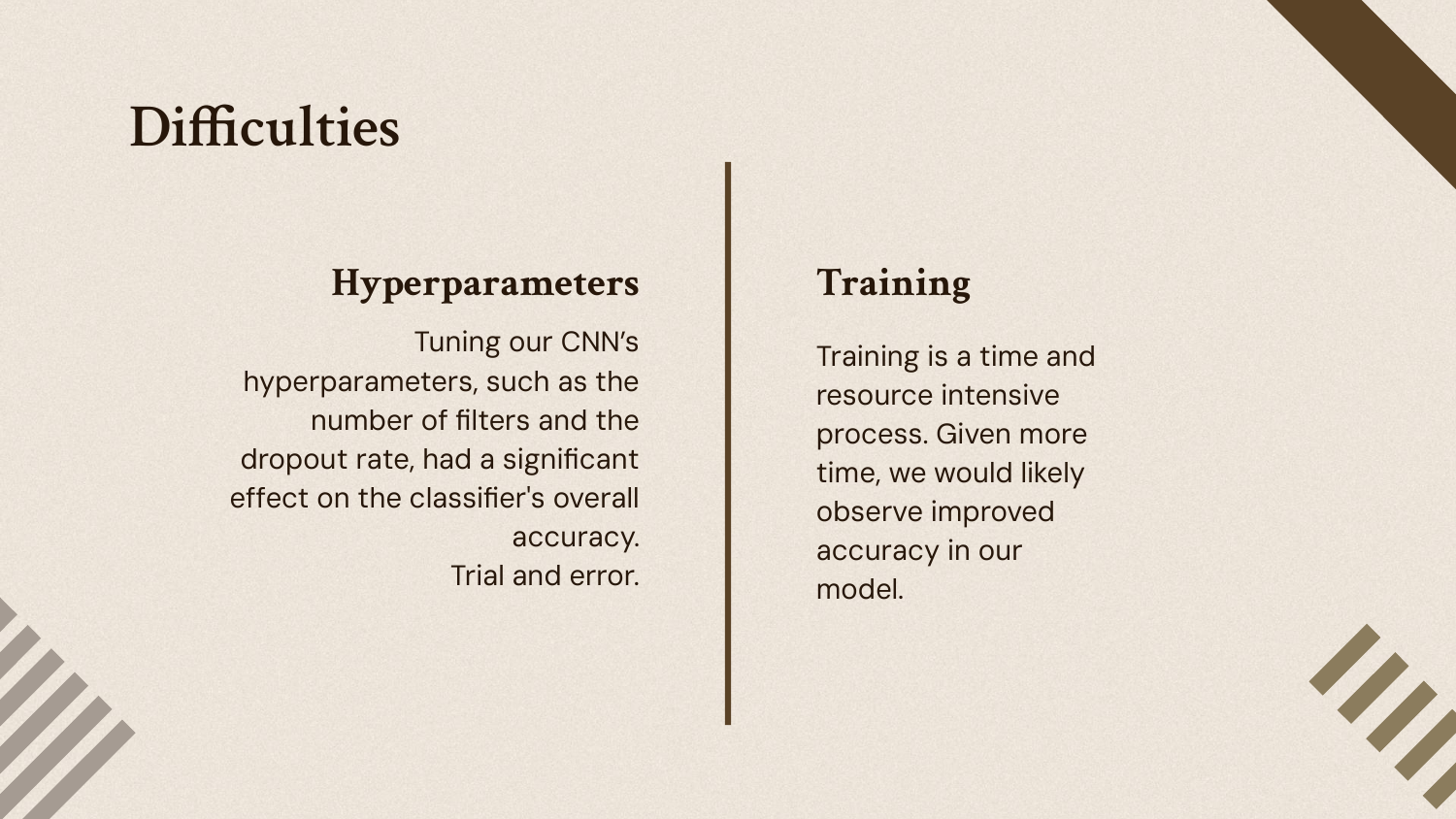

# Difficulties
Training
Hyperparameters
Tuning our CNN’s hyperparameters, such as the number of filters and the dropout rate, had a significant effect on the classifier's overall accuracy.
Trial and error.
Training is a time and resource intensive process. Given more time, we would likely observe improved accuracy in our model.